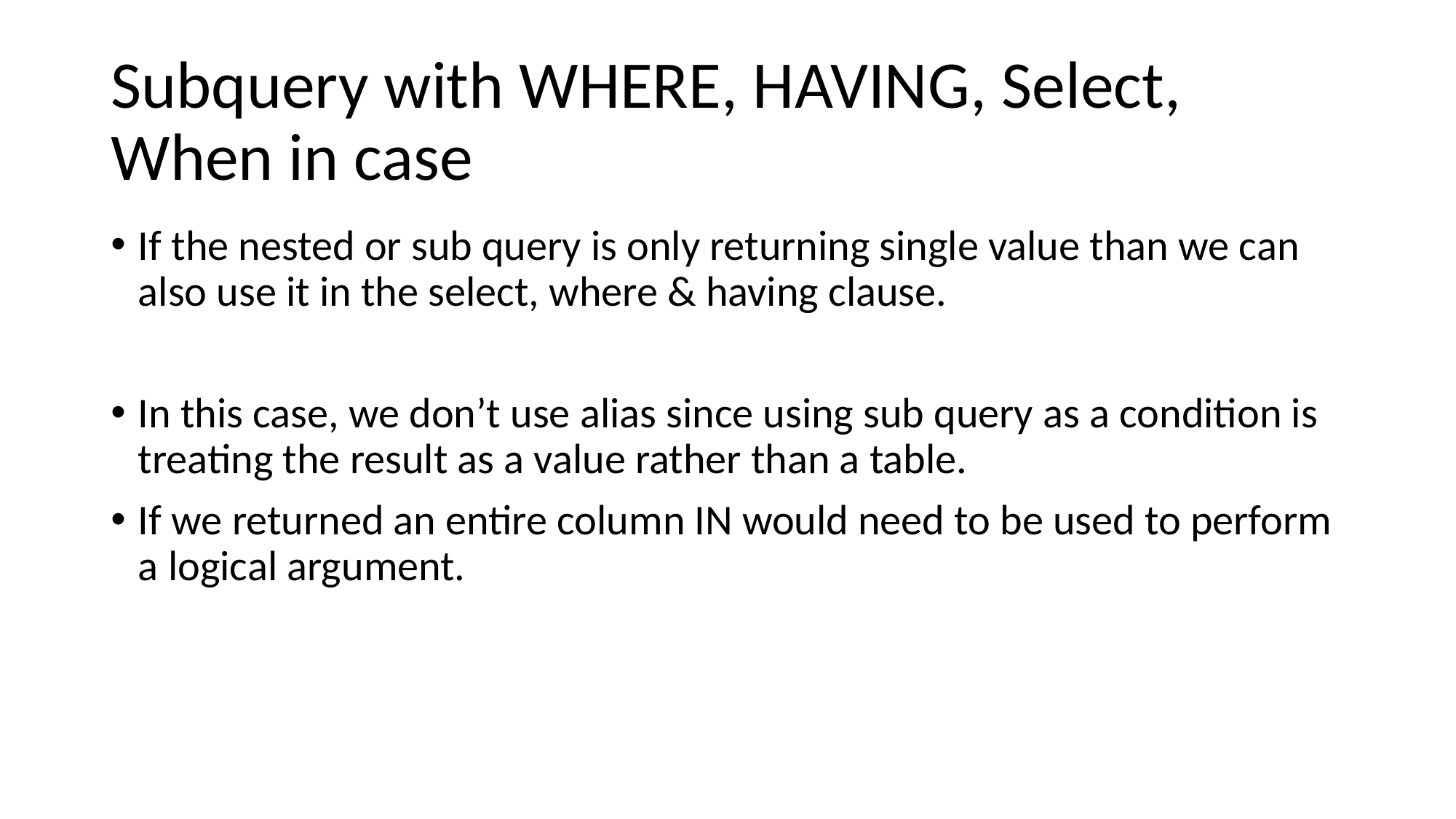

# Subquery with WHERE, HAVING, Select, When in case
If the nested or sub query is only returning single value than we can also use it in the select, where & having clause.

In this case, we don’t use alias since using sub query as a condition is treating the result as a value rather than a table.
If we returned an entire column IN would need to be used to perform a logical argument.